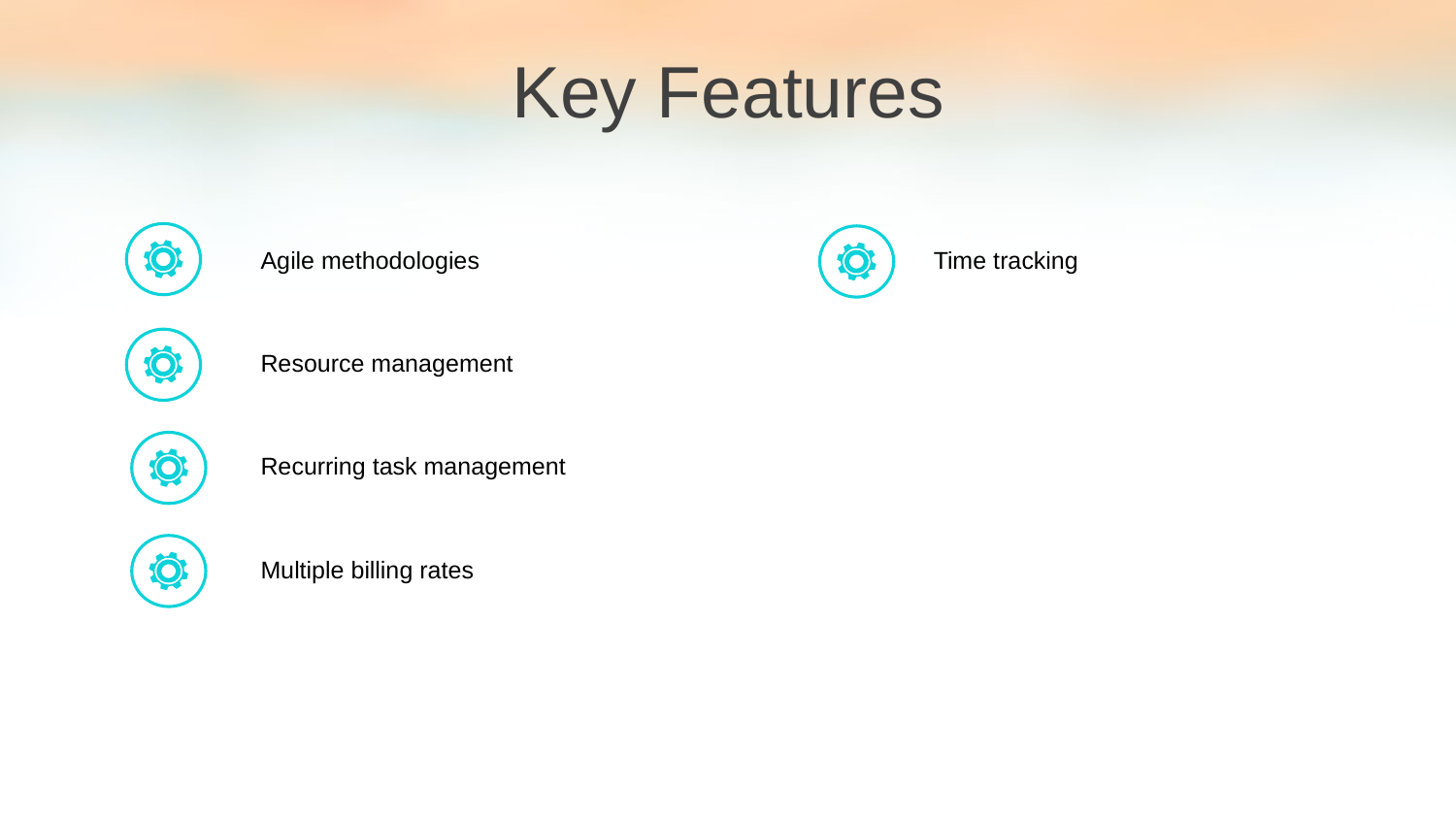

Key Features

Agile methodologies
Time tracking

Resource management

Recurring task management

Multiple billing rates